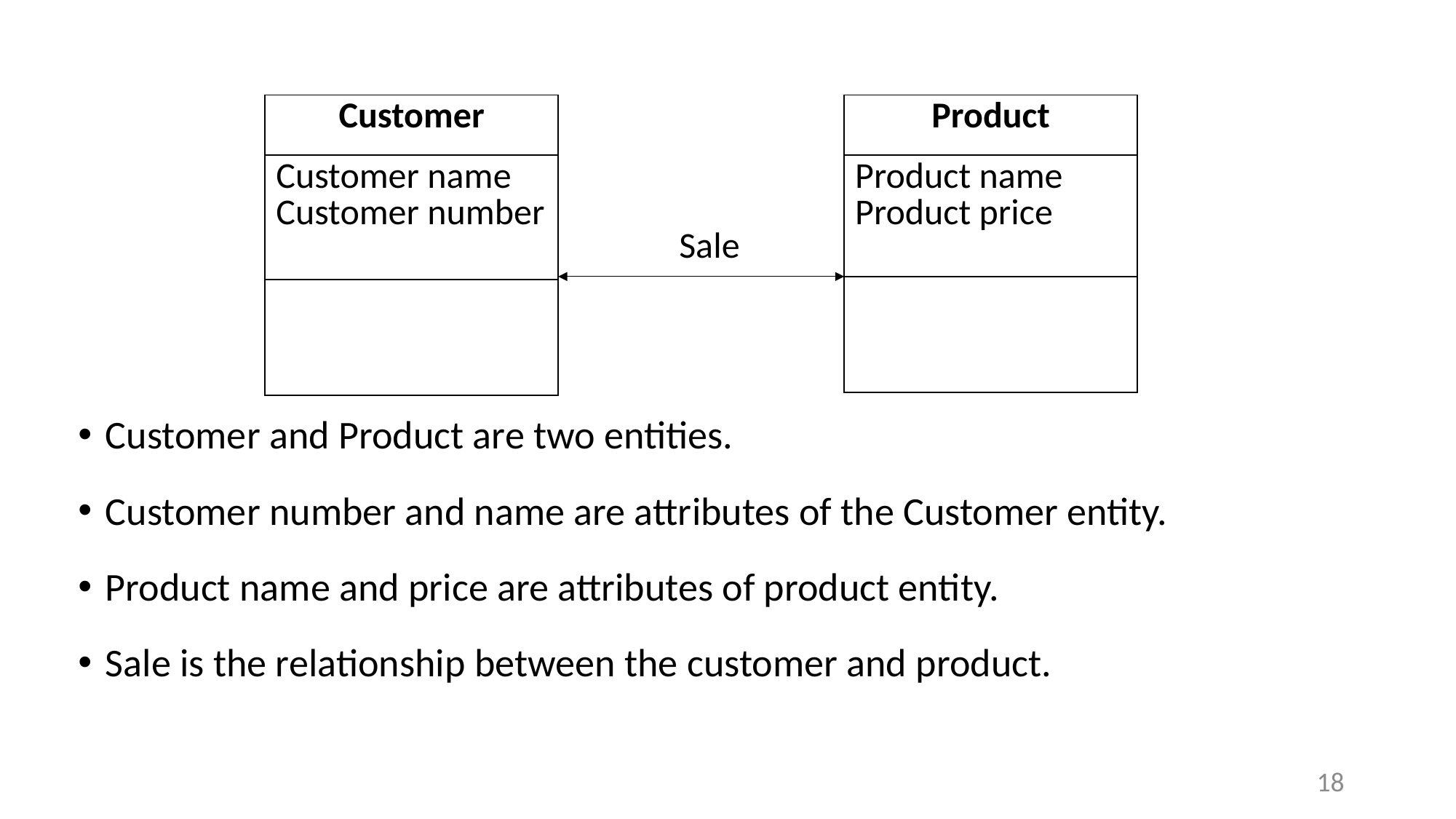

| Customer |
| --- |
| Customer name Customer number |
|  |
| Product |
| --- |
| Product name Product price |
|  |
Sale
Customer and Product are two entities.
Customer number and name are attributes of the Customer entity.
Product name and price are attributes of product entity.
Sale is the relationship between the customer and product.
18